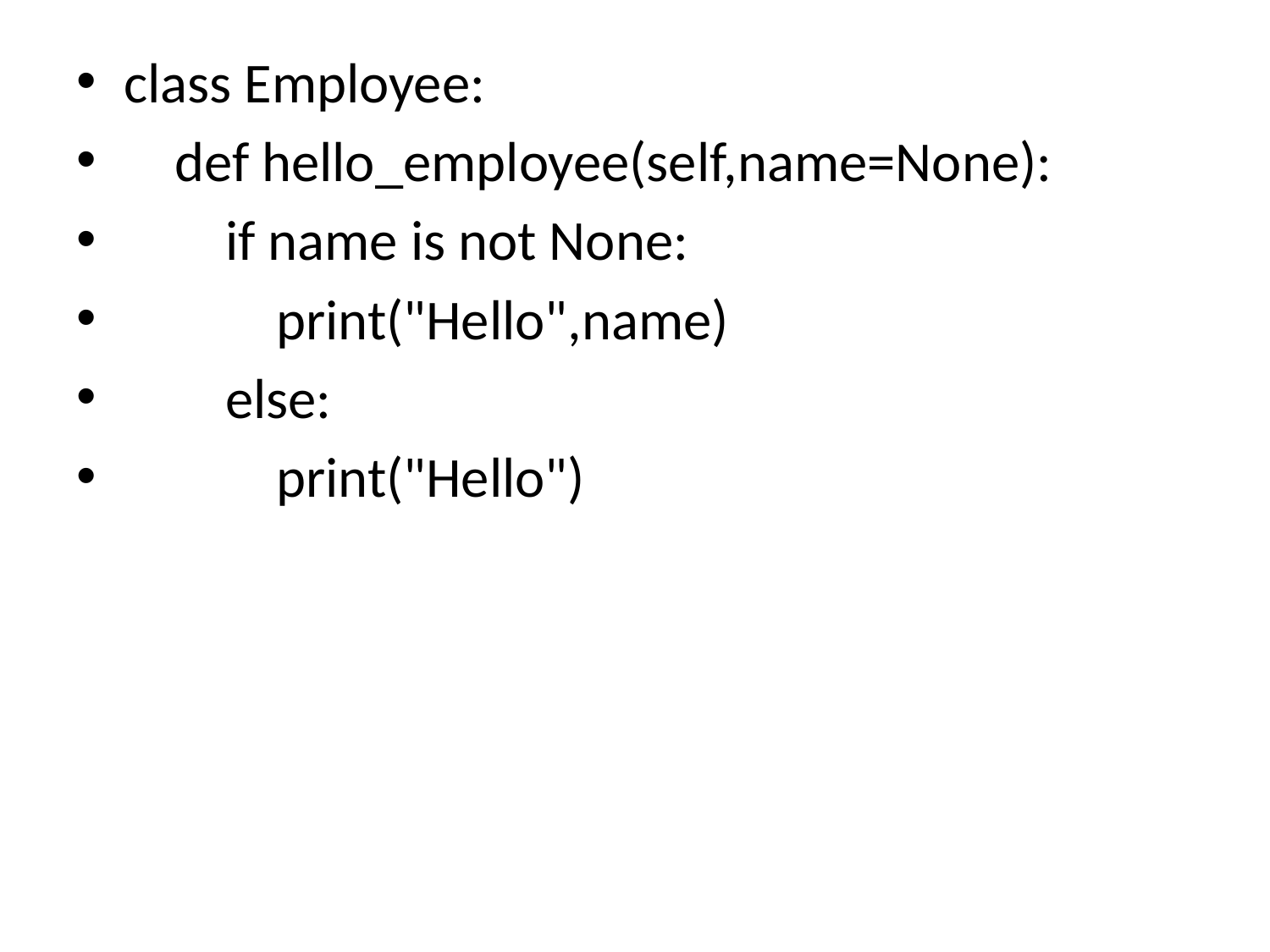

class Employee:
    def hello_employee(self,name=None):
        if name is not None:
            print("Hello",name)
        else:
            print("Hello")